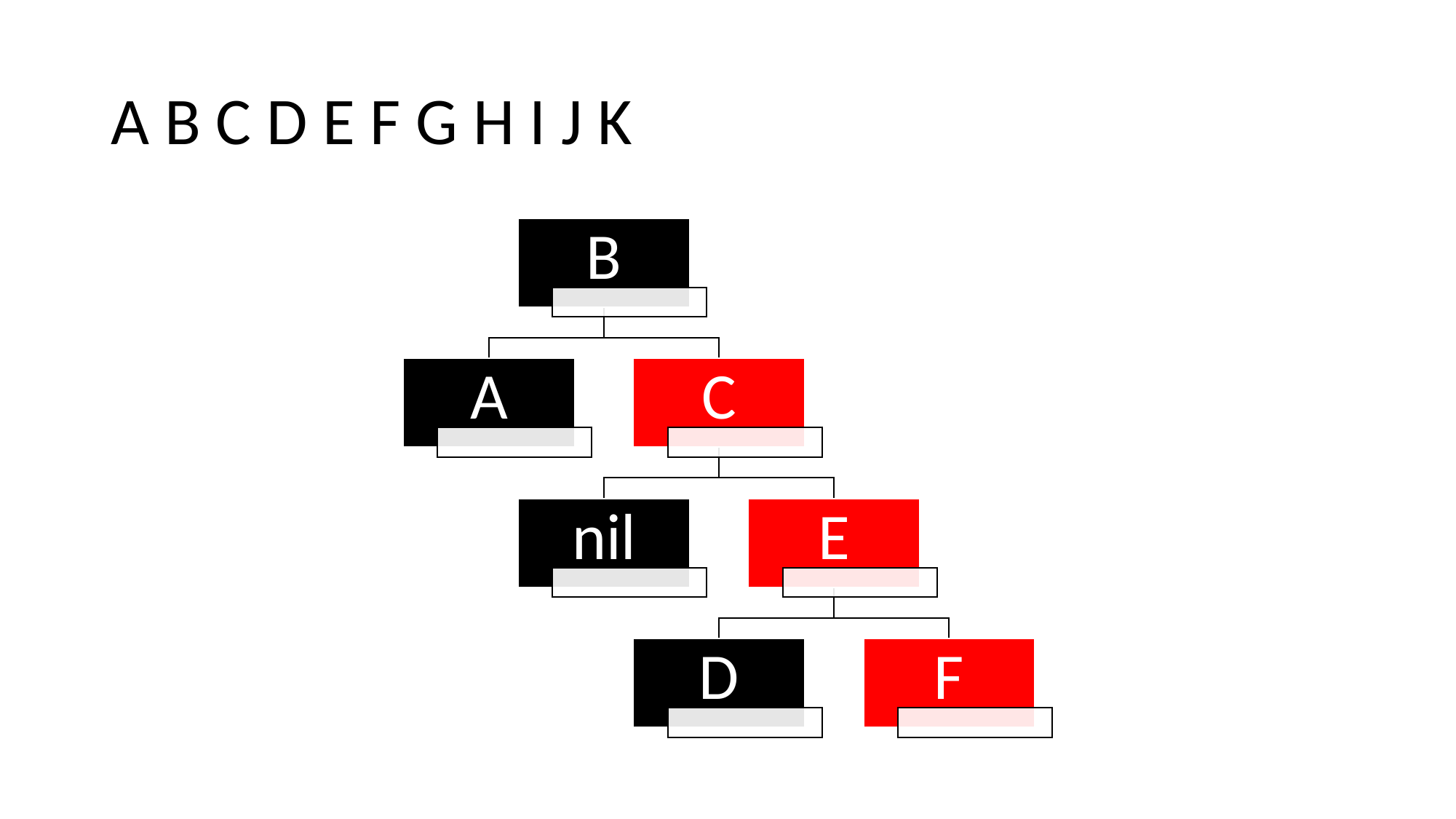

# A B C D E F G H I J K
B

A

C

nil

E

D

F